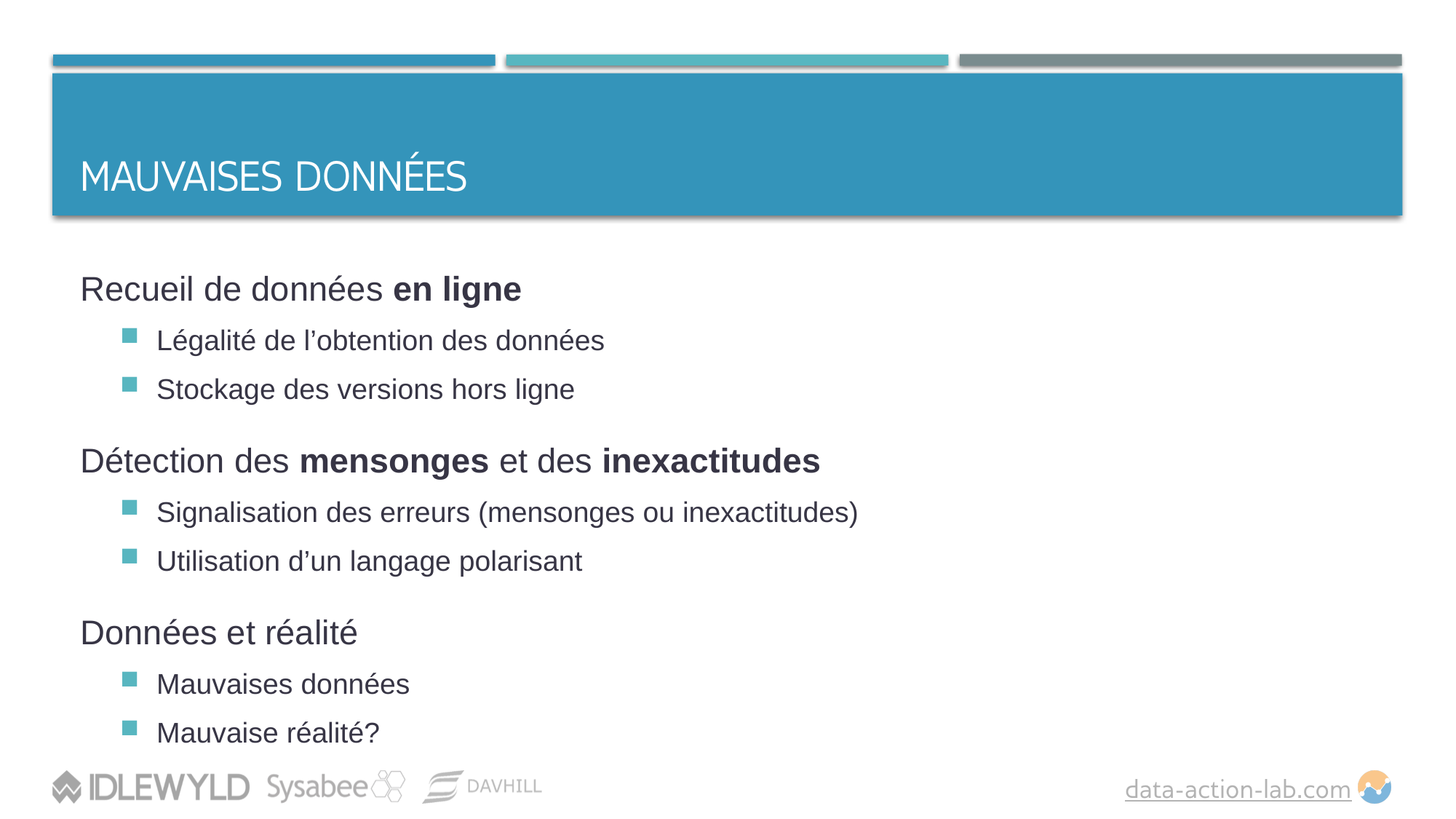

# Mauvaises données
Recueil de données en ligne
Légalité de l’obtention des données
Stockage des versions hors ligne

Détection des mensonges et des inexactitudes
Signalisation des erreurs (mensonges ou inexactitudes)
Utilisation d’un langage polarisant

Données et réalité
Mauvaises données
Mauvaise réalité?